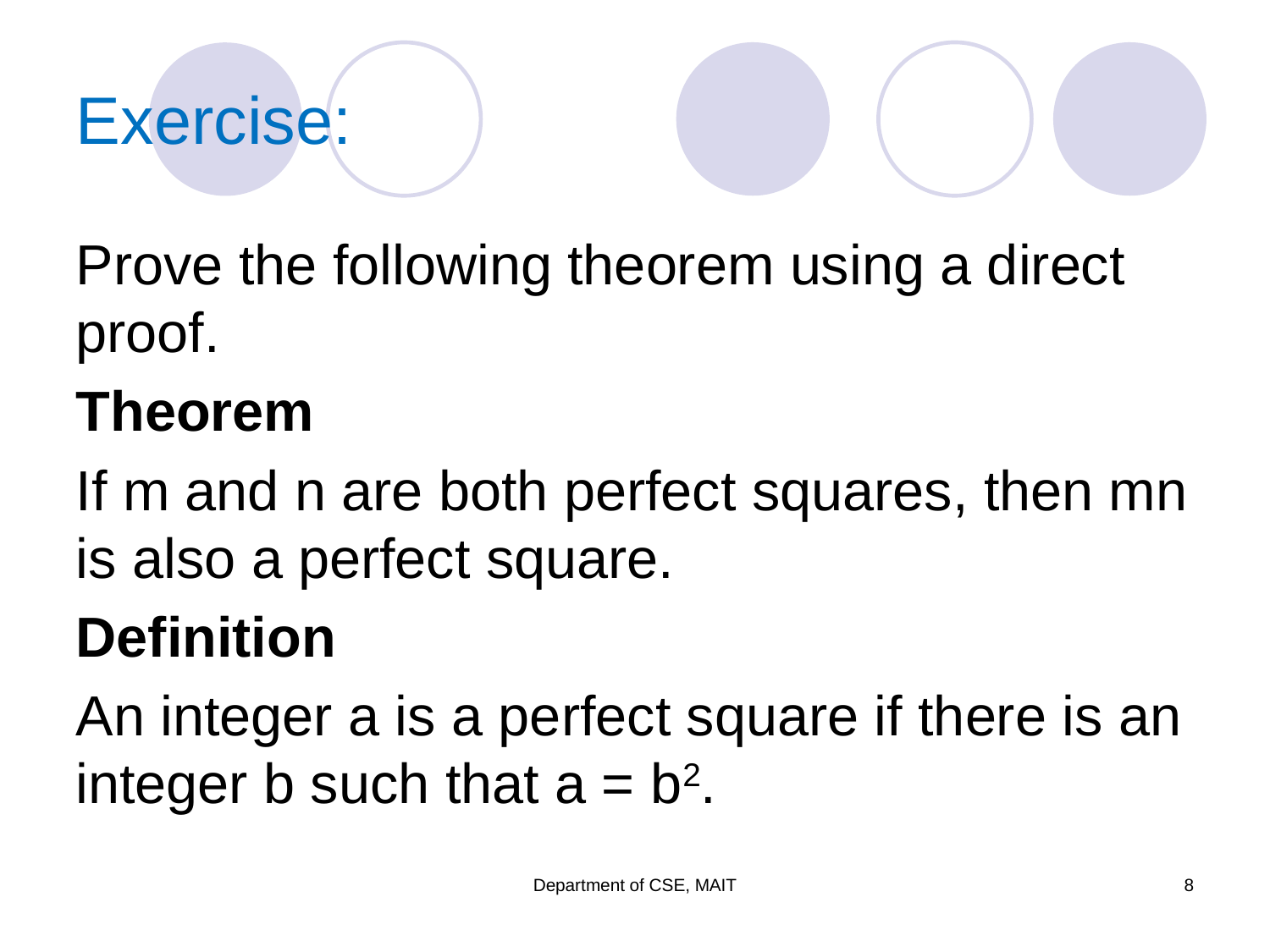

# Exercise:
Prove the following theorem using a direct proof.
Theorem
If m and n are both perfect squares, then mn is also a perfect square.
Definition
An integer a is a perfect square if there is an integer b such that a = b2.
Department of CSE, MAIT
8